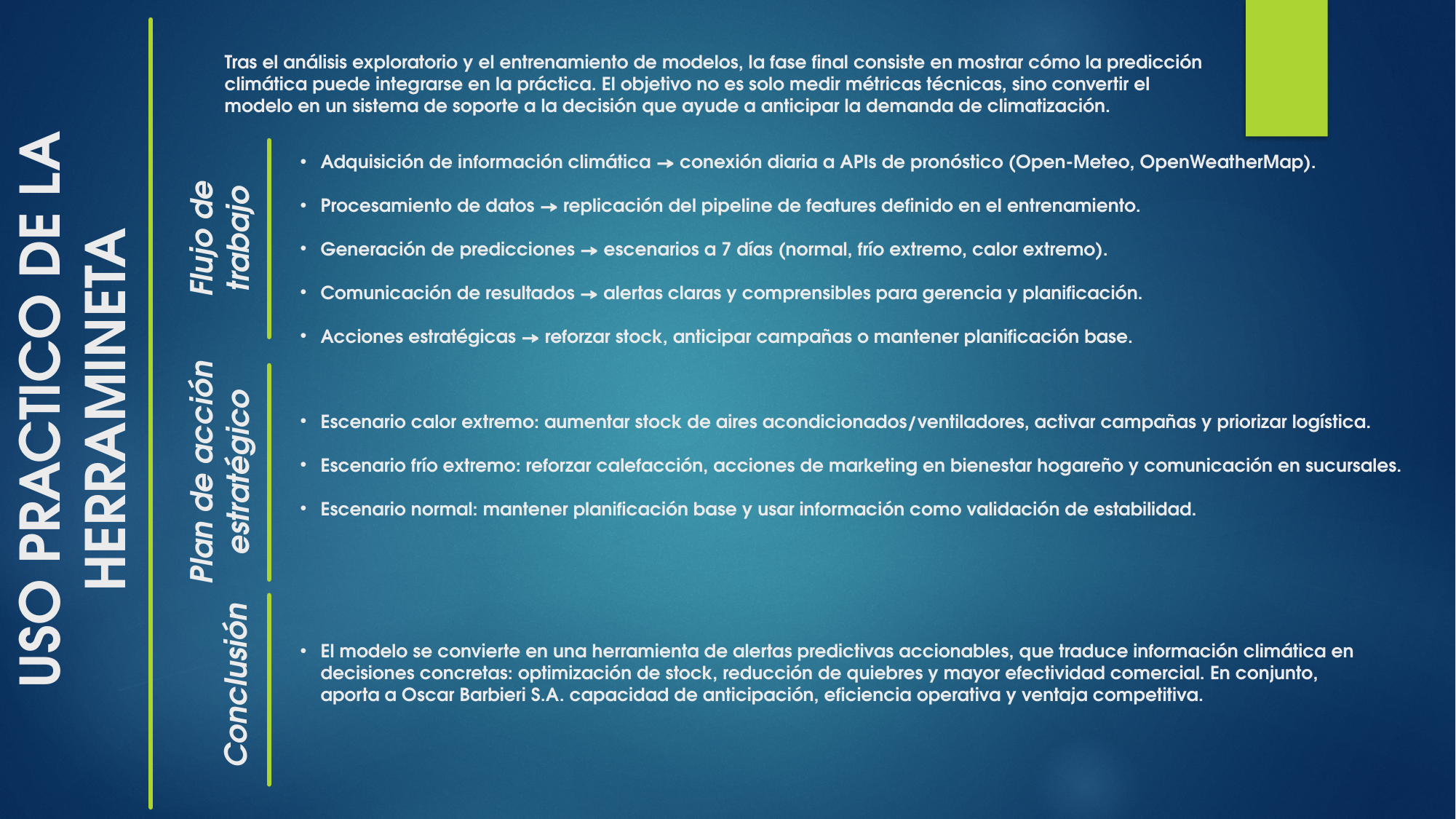

Tras el análisis exploratorio y el entrenamiento de modelos, la fase final consiste en mostrar cómo la predicción climática puede integrarse en la práctica. El objetivo no es solo medir métricas técnicas, sino convertir el modelo en un sistema de soporte a la decisión que ayude a anticipar la demanda de climatización.
Flujo de trabajo
Adquisición de información climática → conexión diaria a APIs de pronóstico (Open-Meteo, OpenWeatherMap).

Procesamiento de datos → replicación del pipeline de features definido en el entrenamiento.

Generación de predicciones → escenarios a 7 días (normal, frío extremo, calor extremo).

Comunicación de resultados → alertas claras y comprensibles para gerencia y planificación.

Acciones estratégicas → reforzar stock, anticipar campañas o mantener planificación base.
USO PRACTICO DE LA HERRAMINETA
Plan de acción estratégico
Escenario calor extremo: aumentar stock de aires acondicionados/ventiladores, activar campañas y priorizar logística.

Escenario frío extremo: reforzar calefacción, acciones de marketing en bienestar hogareño y comunicación en sucursales.

Escenario normal: mantener planificación base y usar información como validación de estabilidad.
Conclusión
El modelo se convierte en una herramienta de alertas predictivas accionables, que traduce información climática en decisiones concretas: optimización de stock, reducción de quiebres y mayor efectividad comercial. En conjunto, aporta a Oscar Barbieri S.A. capacidad de anticipación, eficiencia operativa y ventaja competitiva.